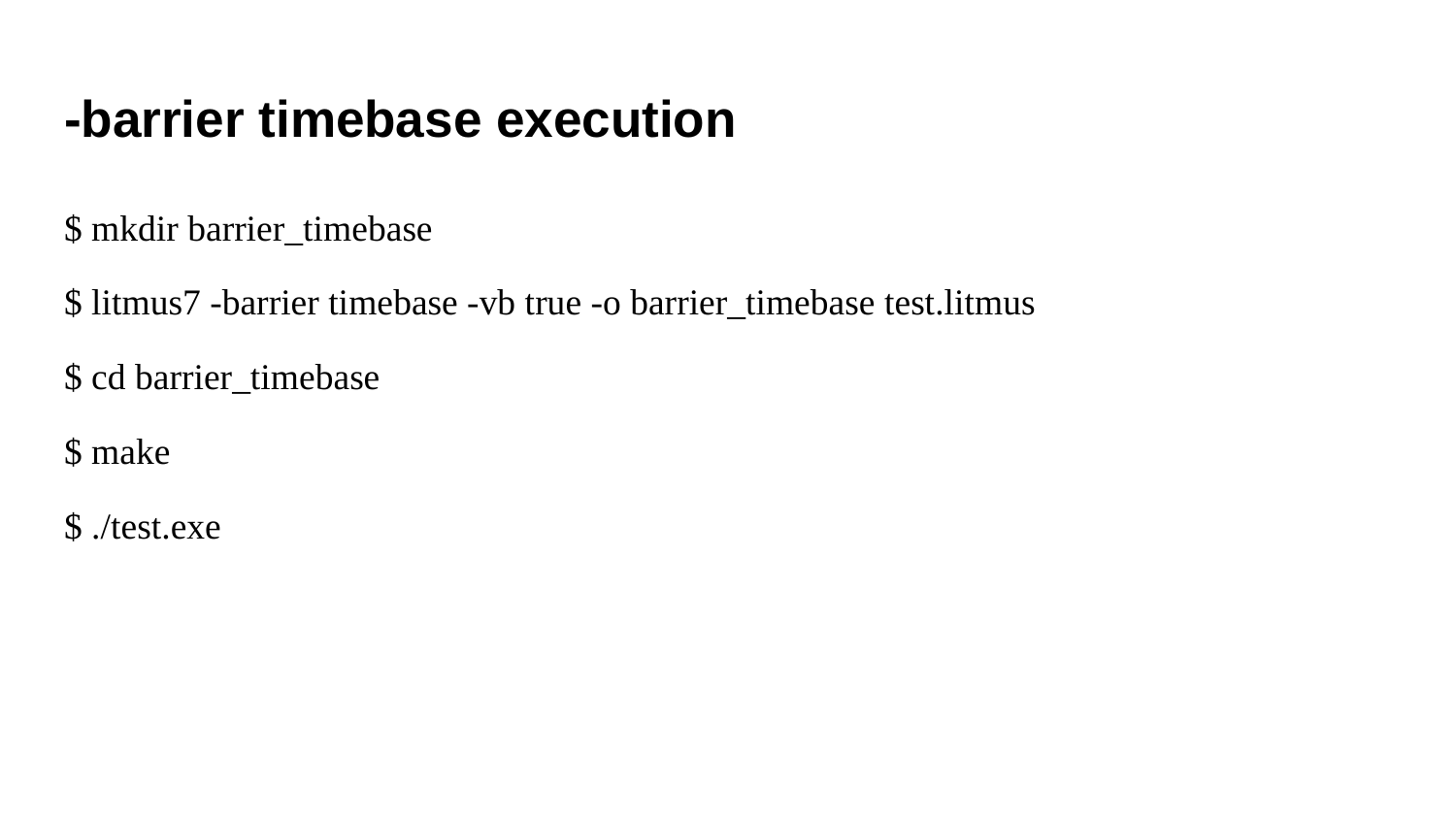

# -barrier timebase execution
$ mkdir barrier_timebase
$ litmus7 -barrier timebase -vb true -o barrier_timebase test.litmus
$ cd barrier_timebase
$ make
$ ./test.exe